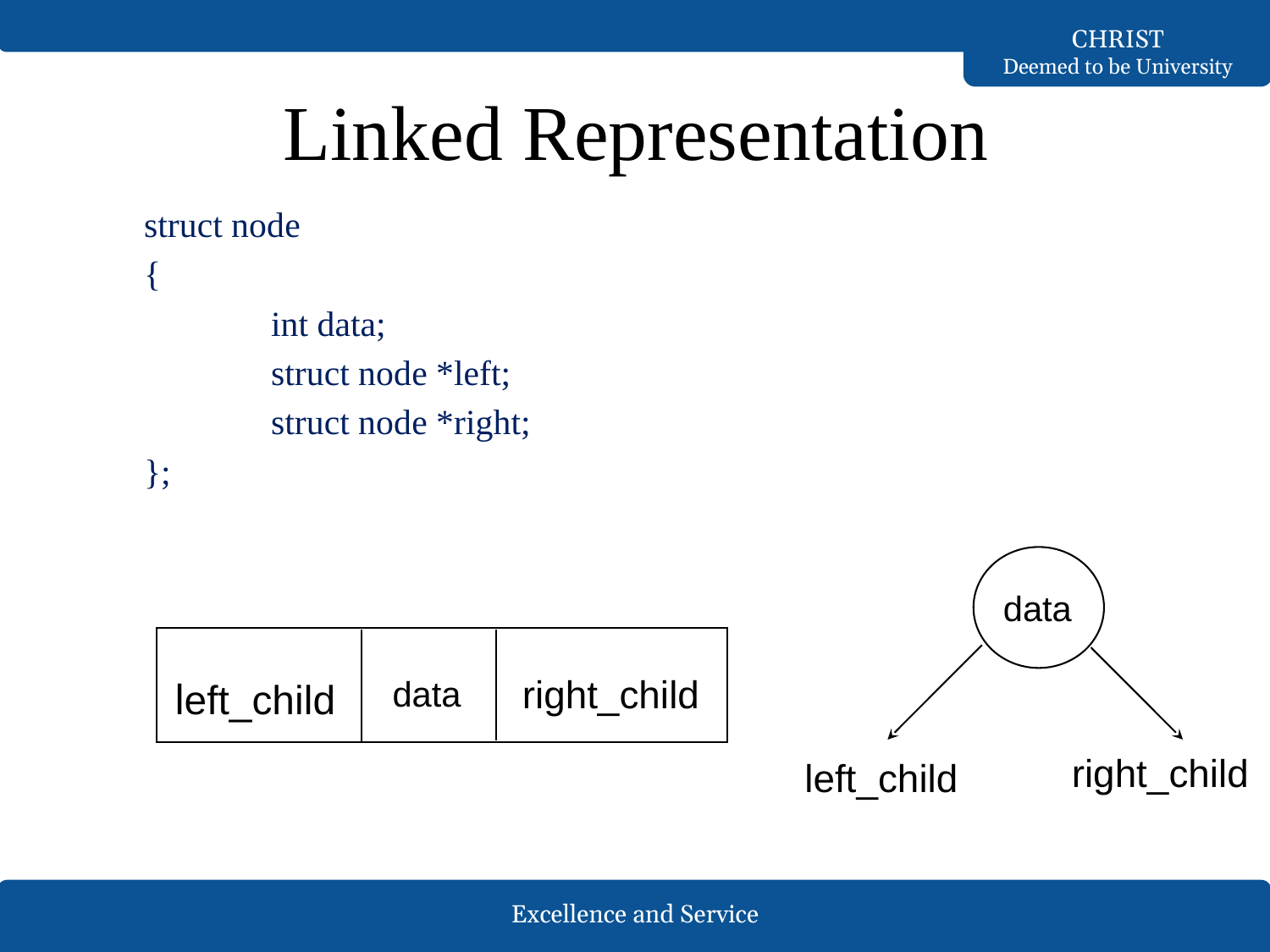

Linked Representation
struct node
{
	int data;
	struct node *left;
	struct node *right;
};

data

right_child
left_child
data
right_child
left_child